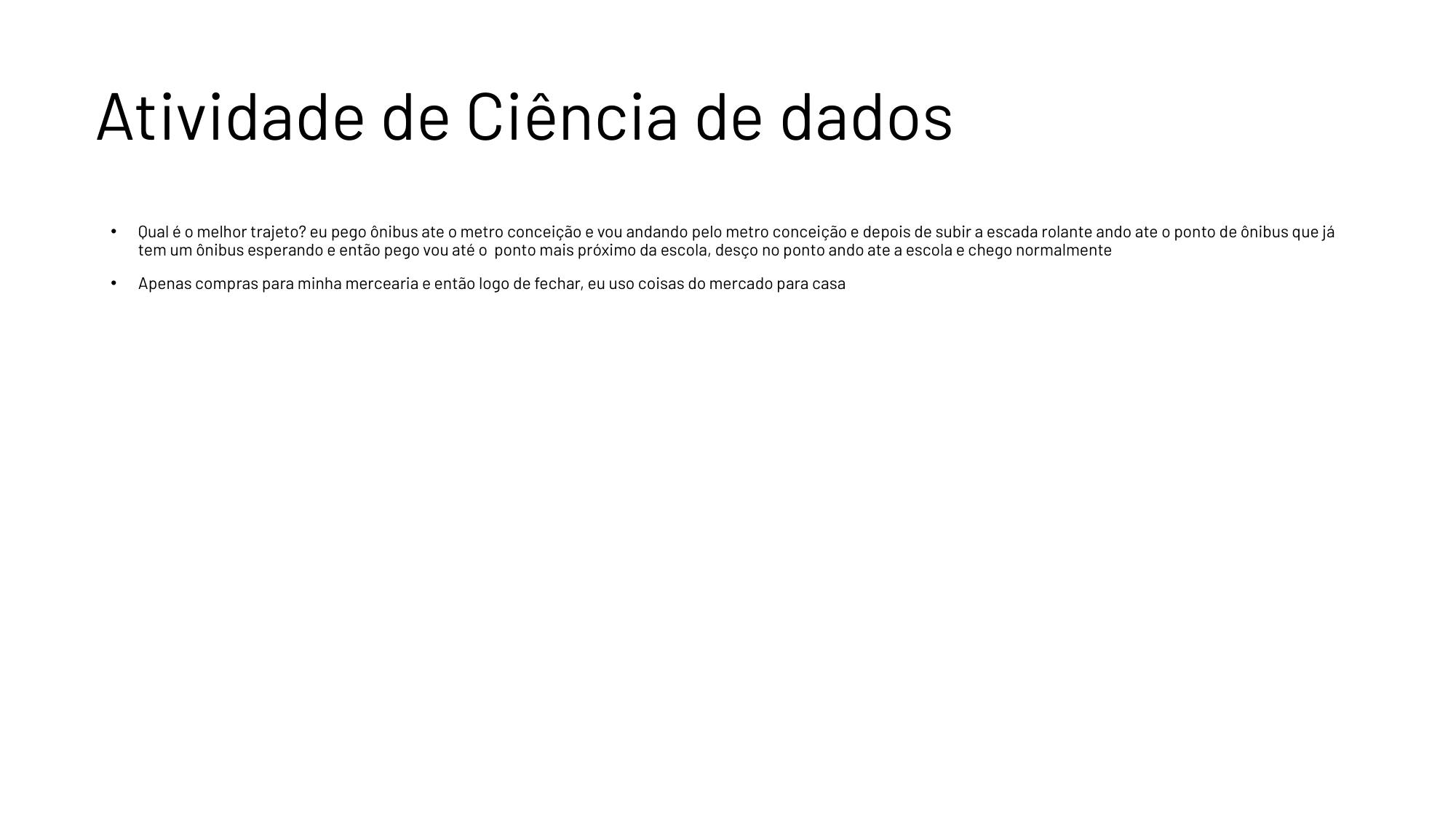

# Atividade de Ciência de dados
Qual é o melhor trajeto? eu pego ônibus ate o metro conceição e vou andando pelo metro conceição e depois de subir a escada rolante ando ate o ponto de ônibus que já tem um ônibus esperando e então pego vou até o  ponto mais próximo da escola, desço no ponto ando ate a escola e chego normalmente
Apenas compras para minha mercearia e então logo de fechar, eu uso coisas do mercado para casa